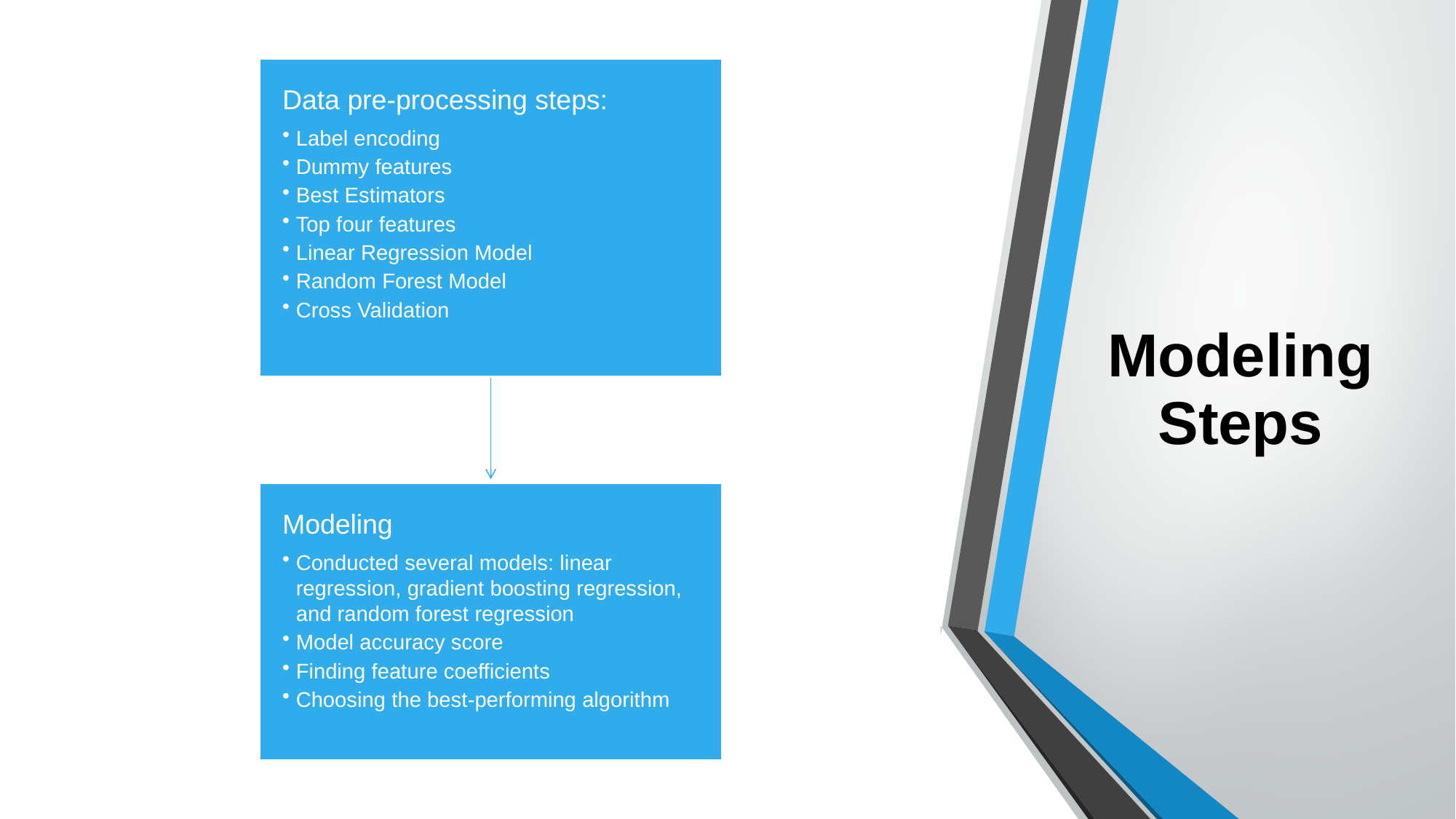

Data pre-processing steps:
Label encoding
Dummy features
Best Estimators
Top four features
Linear Regression Model
Random Forest Model
Cross Validation
Modeling
Conducted several models: linear regression, gradient boosting regression, and random forest regression
Model accuracy score
Finding feature coefficients
Choosing the best-performing algorithm
# Modeling Steps